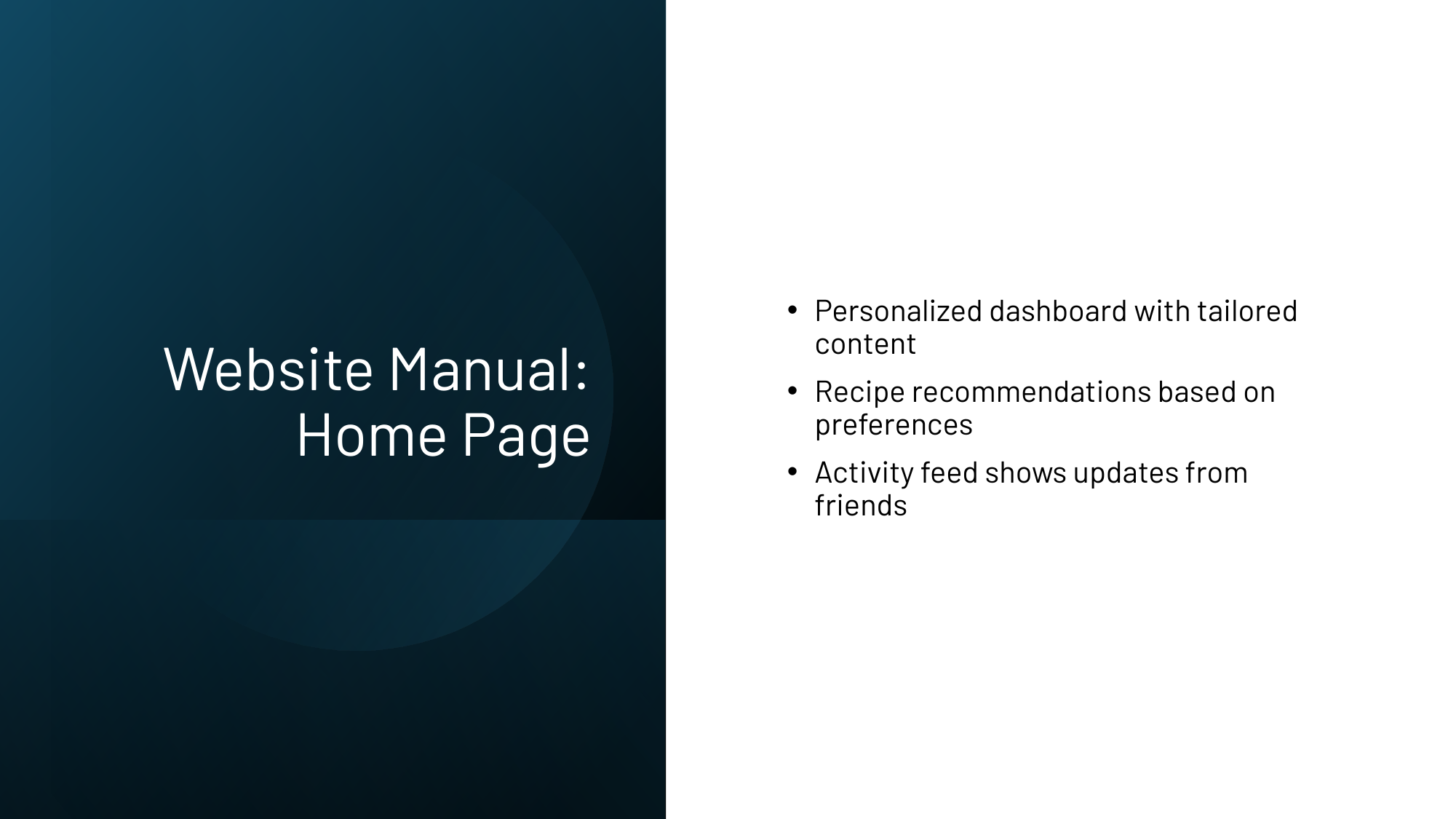

# Website Manual: Home Page

Personalized dashboard with tailored content
Recipe recommendations based on preferences
Activity feed shows updates from friends